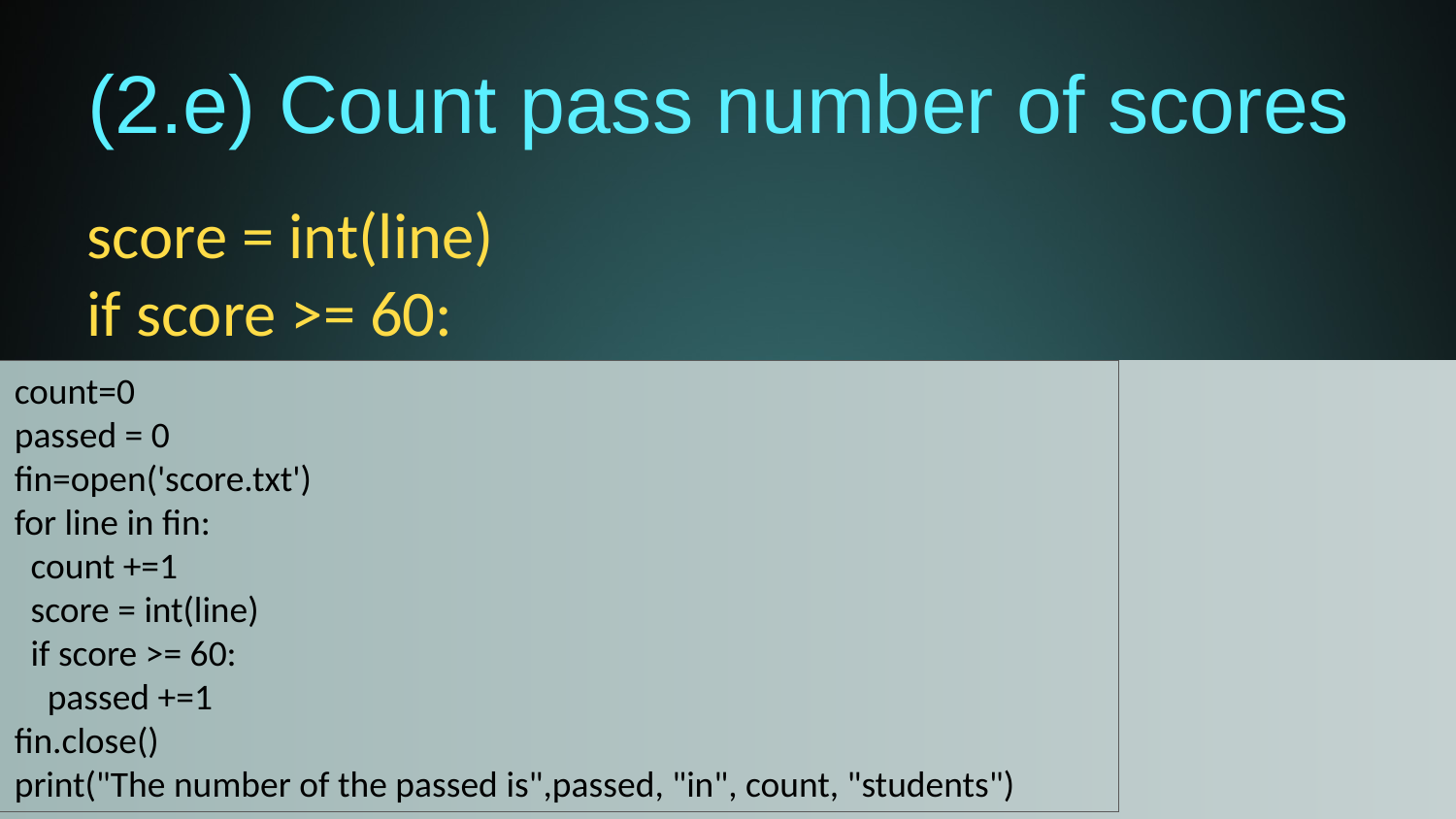

# (2.e) Count pass number of scores
score = int(line)
if score >= 60:

count=0
passed = 0
fin=open('score.txt')
for line in fin:
  count +=1
  score = int(line)
  if score >= 60:
    passed +=1
fin.close()
print("The number of the passed is",passed, "in", count, "students")